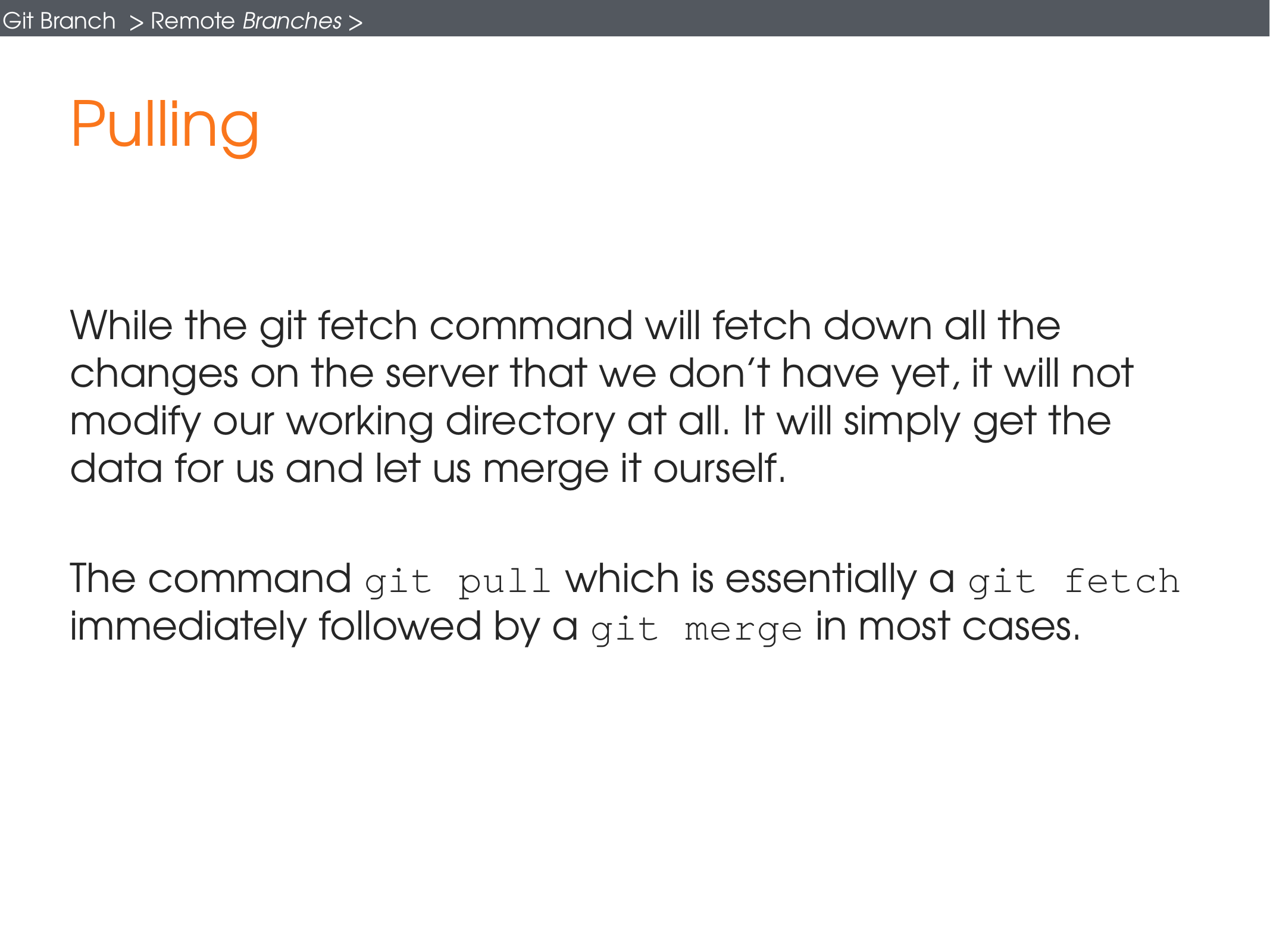

Git Branch  > Remote Branches >
# Pulling
While the git fetch command will fetch down all the changes on the server that we don’t have yet, it will not modify our working directory at all. It will simply get the data for us and let us merge it ourself.

The command git pull which is essentially a git fetch immediately followed by a git merge in most cases.